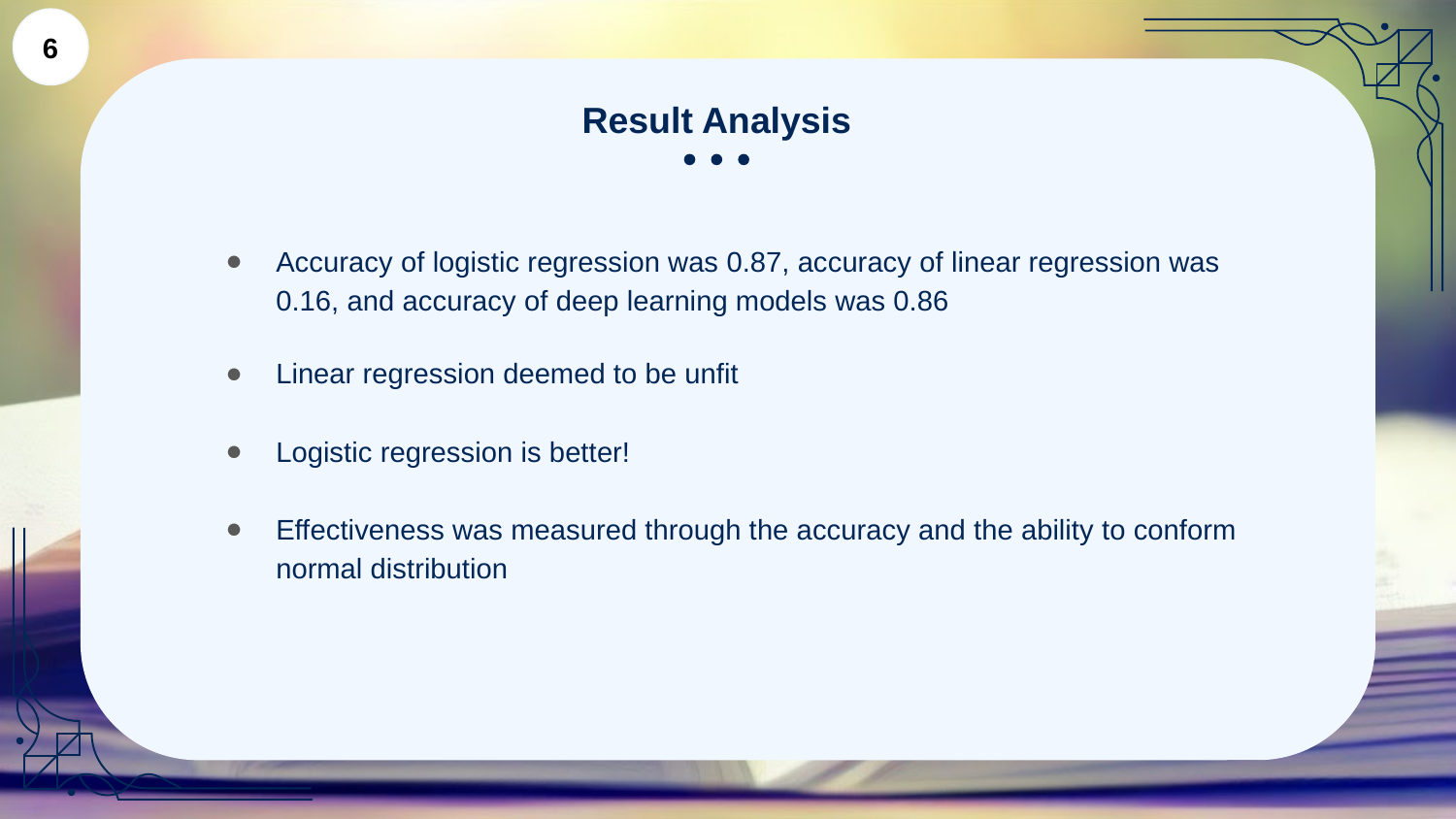

6
# Result Analysis

Accuracy of logistic regression was 0.87, accuracy of linear regression was 0.16, and accuracy of deep learning models was 0.86
Linear regression deemed to be unfit
Logistic regression is better!
Effectiveness was measured through the accuracy and the ability to conform normal distribution